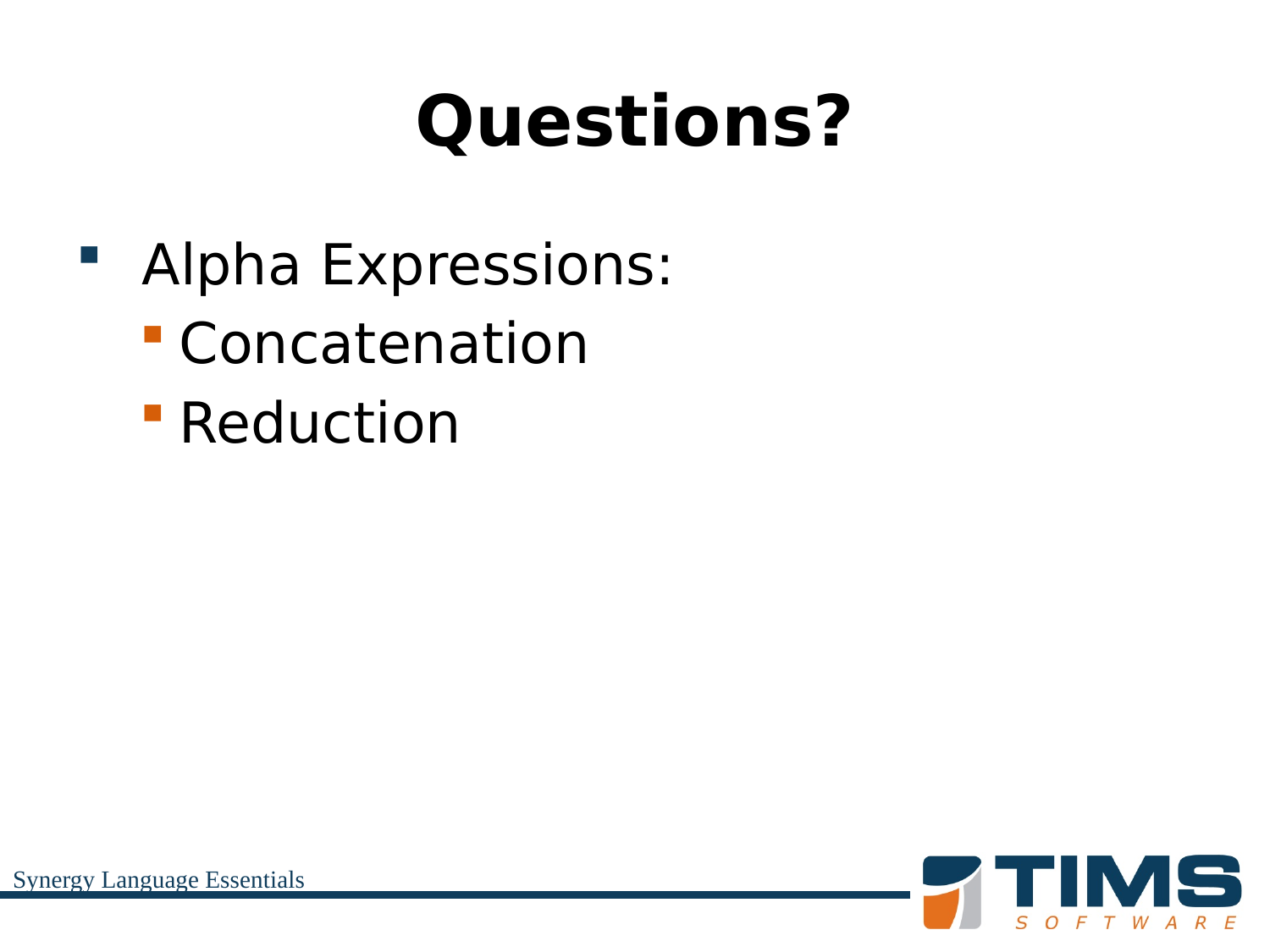

# Questions?
 Alpha Expressions:
Concatenation
Reduction
Synergy Language Essentials